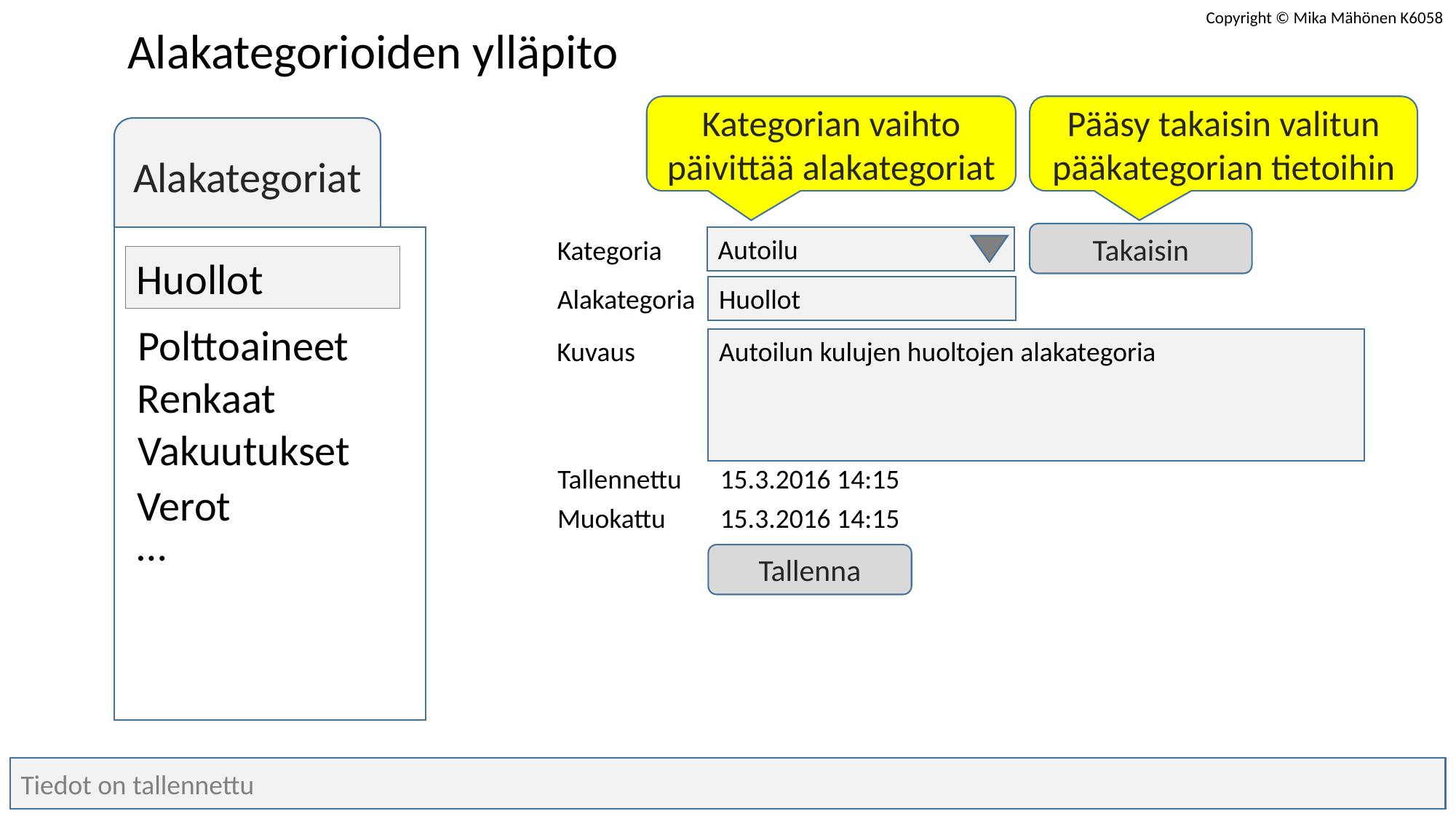

Copyright © Mika Mähönen K6058
Alakategorioiden ylläpito
Kategorian vaihto päivittää alakategoriat
Pääsy takaisin valitun pääkategorian tietoihin
Alakategoriat
Takaisin
Autoilu

Kategoria

Huollot
Huollot
Alakategoria
Polttoaineet
Kuvaus
Autoilun kulujen huoltojen alakategoria
Renkaat
Vakuutukset
Tallennettu
15.3.2016 14:15
Verot
15.3.2016 14:15
Muokattu
…
Tallenna
Tiedot on tallennettu